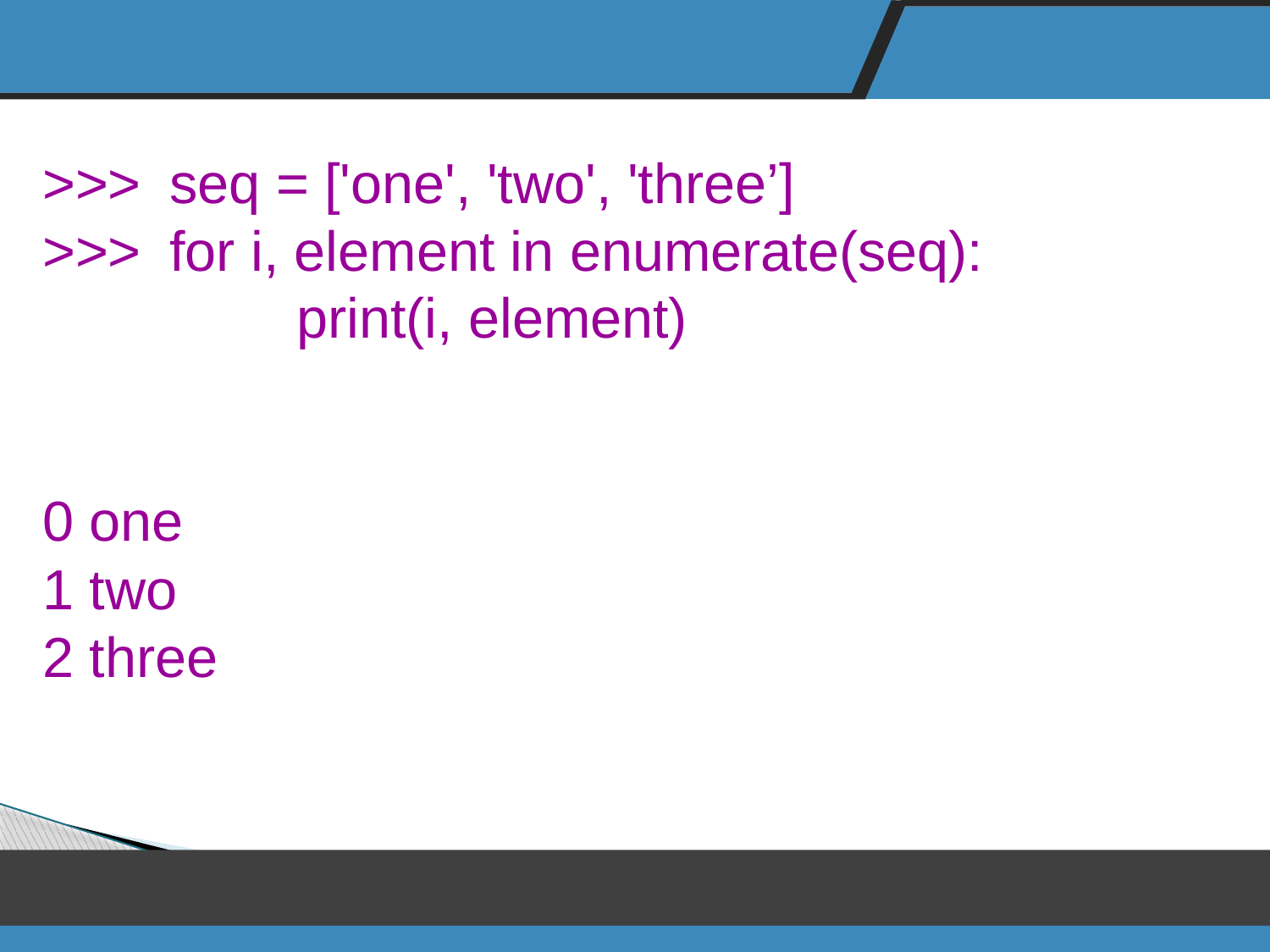

>>>	seq = ['one', 'two', 'three’]
>>> 	for i, element in enumerate(seq):
		print(i, element)

0 one
1 two
2 three